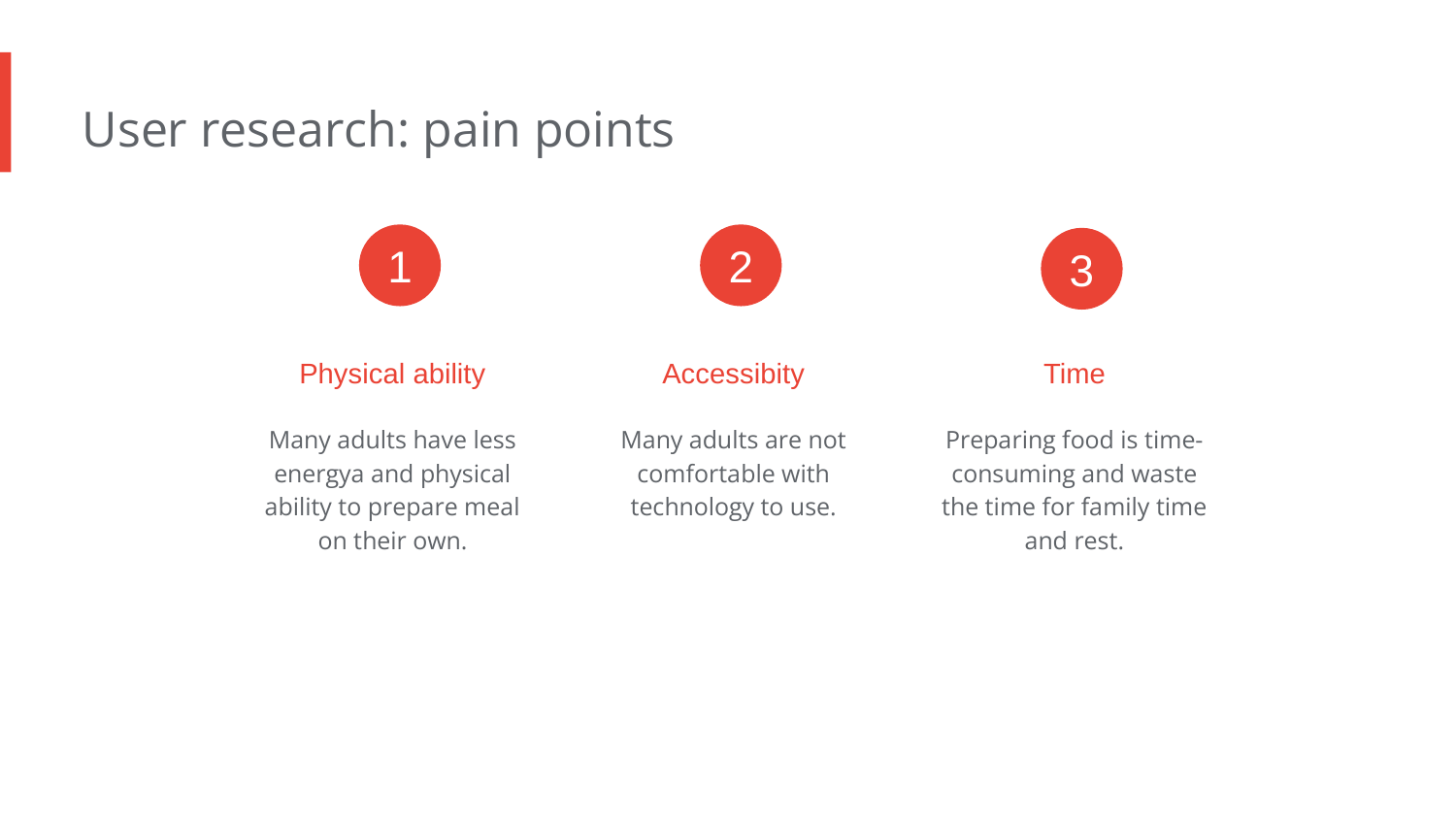

User research: pain points
1
2
3
Physical ability
Accessibity
Time
Many adults have less energya and physical ability to prepare meal on their own.
Many adults are not comfortable with technology to use.
Preparing food is time-consuming and waste the time for family time and rest.